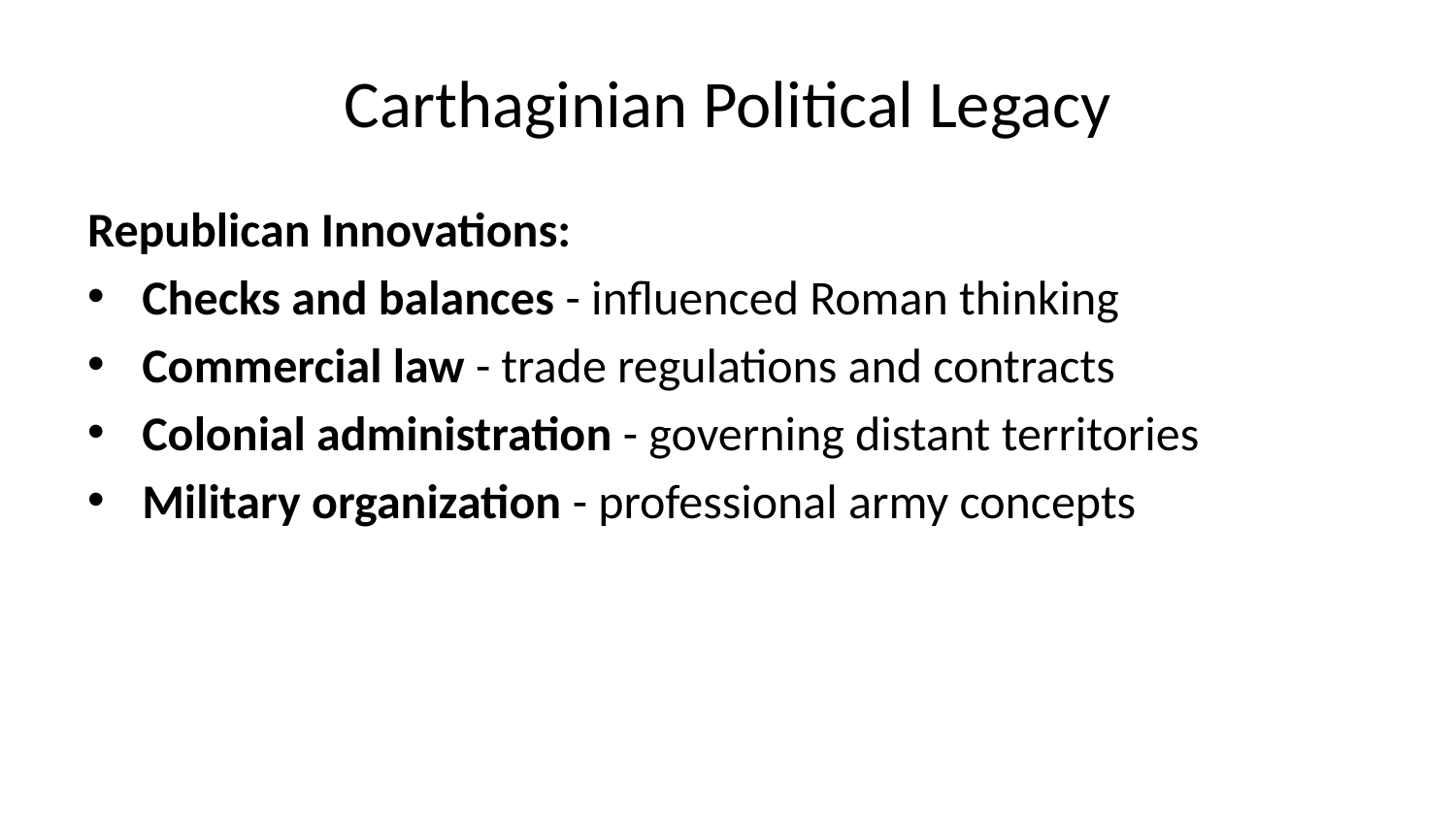

# Carthaginian Political Legacy
Republican Innovations:
Checks and balances - influenced Roman thinking
Commercial law - trade regulations and contracts
Colonial administration - governing distant territories
Military organization - professional army concepts